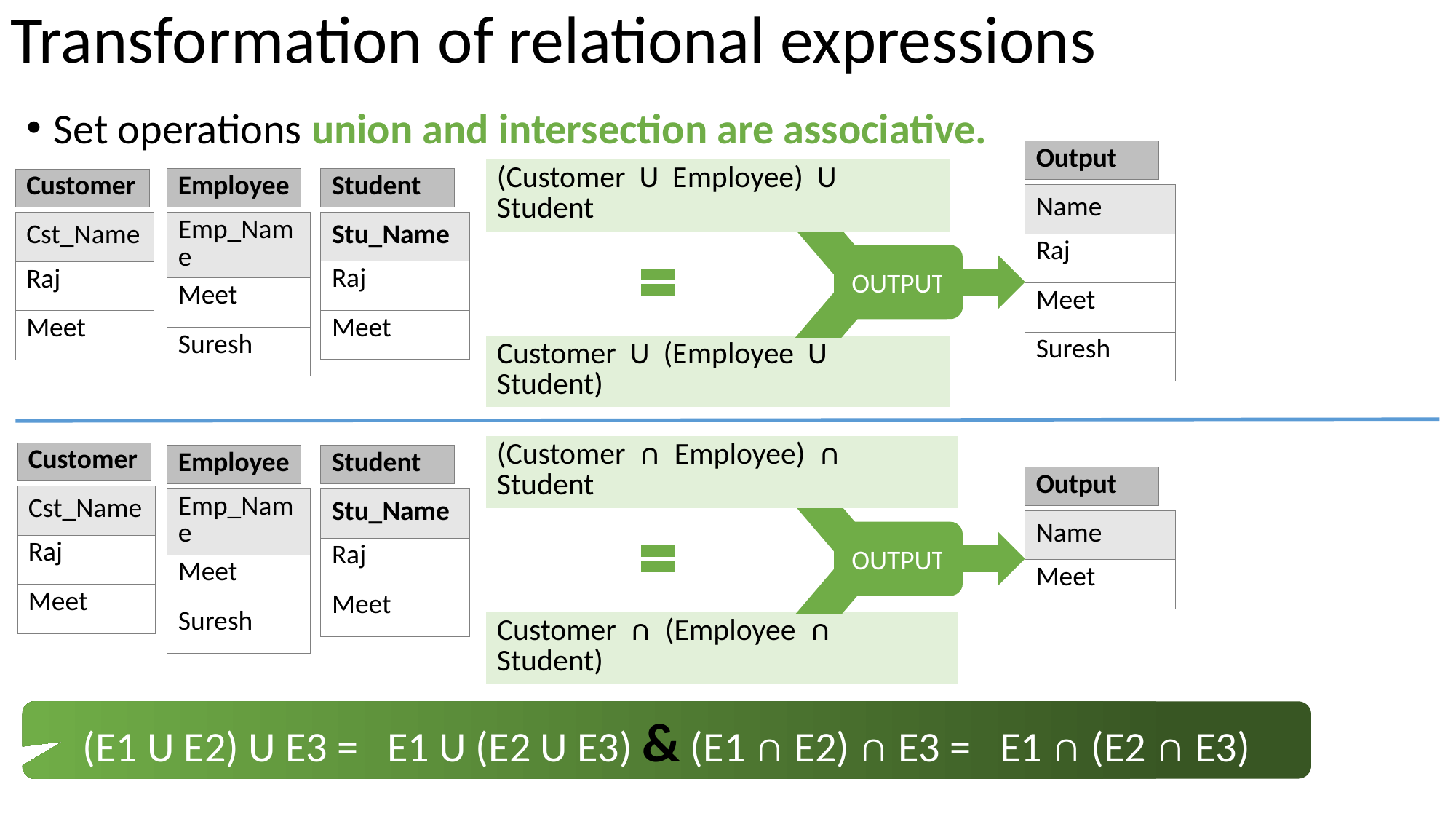

Transformation of relational expressions
Set operations union and intersection are associative.
| Output |
| --- |
| (Customer U Employee) U Student |
| --- |
| Employee |
| --- |
| Student |
| --- |
| Customer |
| --- |
| Name |
| --- |
| Raj |
| Meet |
| Suresh |
| Emp\_Name |
| --- |
| Meet |
| Suresh |
| Stu\_Name |
| --- |
| Raj |
| Meet |
| Cst\_Name |
| --- |
| Raj |
| Meet |

OUTPUT

| Customer U (Employee U Student) |
| --- |
| (Customer ∩ Employee) ∩ Student |
| --- |
| Customer |
| --- |
| Employee |
| --- |
| Student |
| --- |
| Output |
| --- |
| Cst\_Name |
| --- |
| Raj |
| Meet |
| Emp\_Name |
| --- |
| Meet |
| Suresh |
| Stu\_Name |
| --- |
| Raj |
| Meet |

| Name |
| --- |
| Meet |
OUTPUT

| Customer ∩ (Employee ∩ Student) |
| --- |
(E1 U E2) U E3 =   E1 U (E2 U E3) & (E1 ∩ E2) ∩ E3 =   E1 ∩ (E2 ∩ E3)